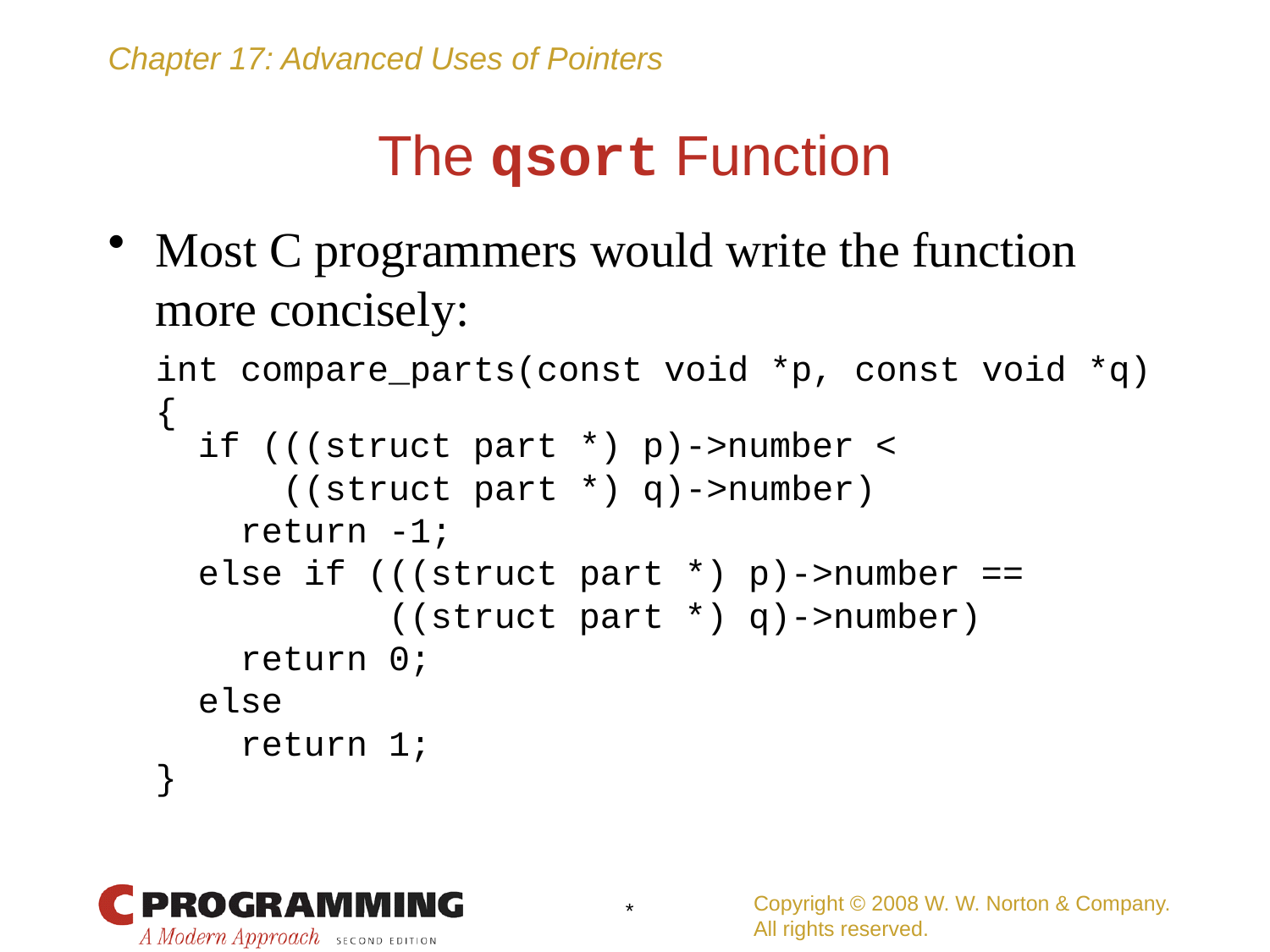

# The qsort Function
Most C programmers would write the function more concisely:
	int compare_parts(const void *p, const void *q)
	{
	  if (((struct part *) p)->number <
	      ((struct part *) q)->number)
	    return -1;
	  else if (((struct part *) p)->number ==
	           ((struct part *) q)->number)
	    return 0;
	  else
	    return 1;
	}
Copyright © 2008 W. W. Norton & Company.
All rights reserved.
*